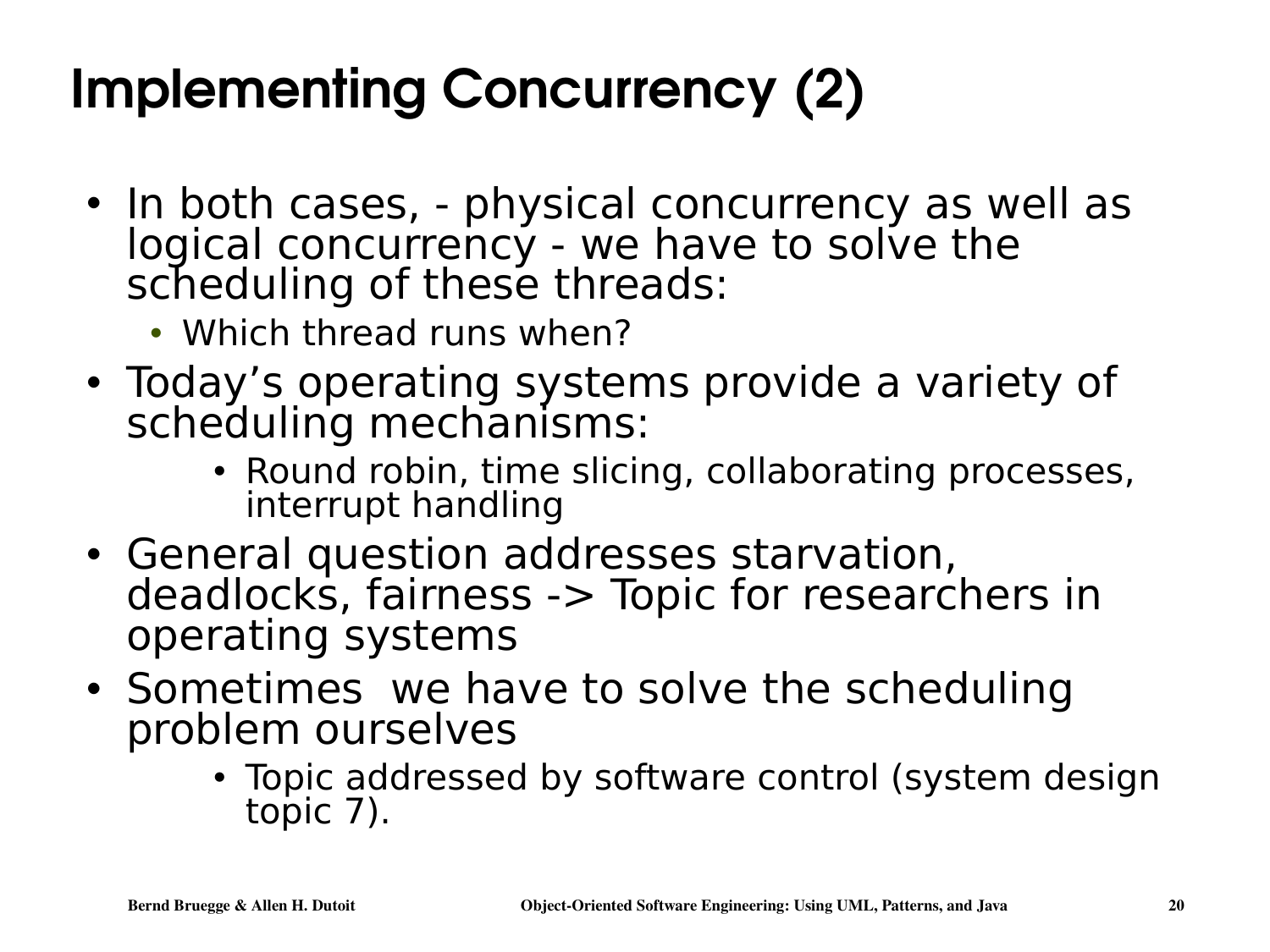

# Implementing Concurrency (2)
In both cases, - physical concurrency as well as logical concurrency - we have to solve the scheduling of these threads:
Which thread runs when?
Today’s operating systems provide a variety of scheduling mechanisms:
Round robin, time slicing, collaborating processes, interrupt handling
General question addresses starvation, deadlocks, fairness -> Topic for researchers in operating systems
Sometimes  we have to solve the scheduling problem ourselves
Topic addressed by software control (system design topic 7).